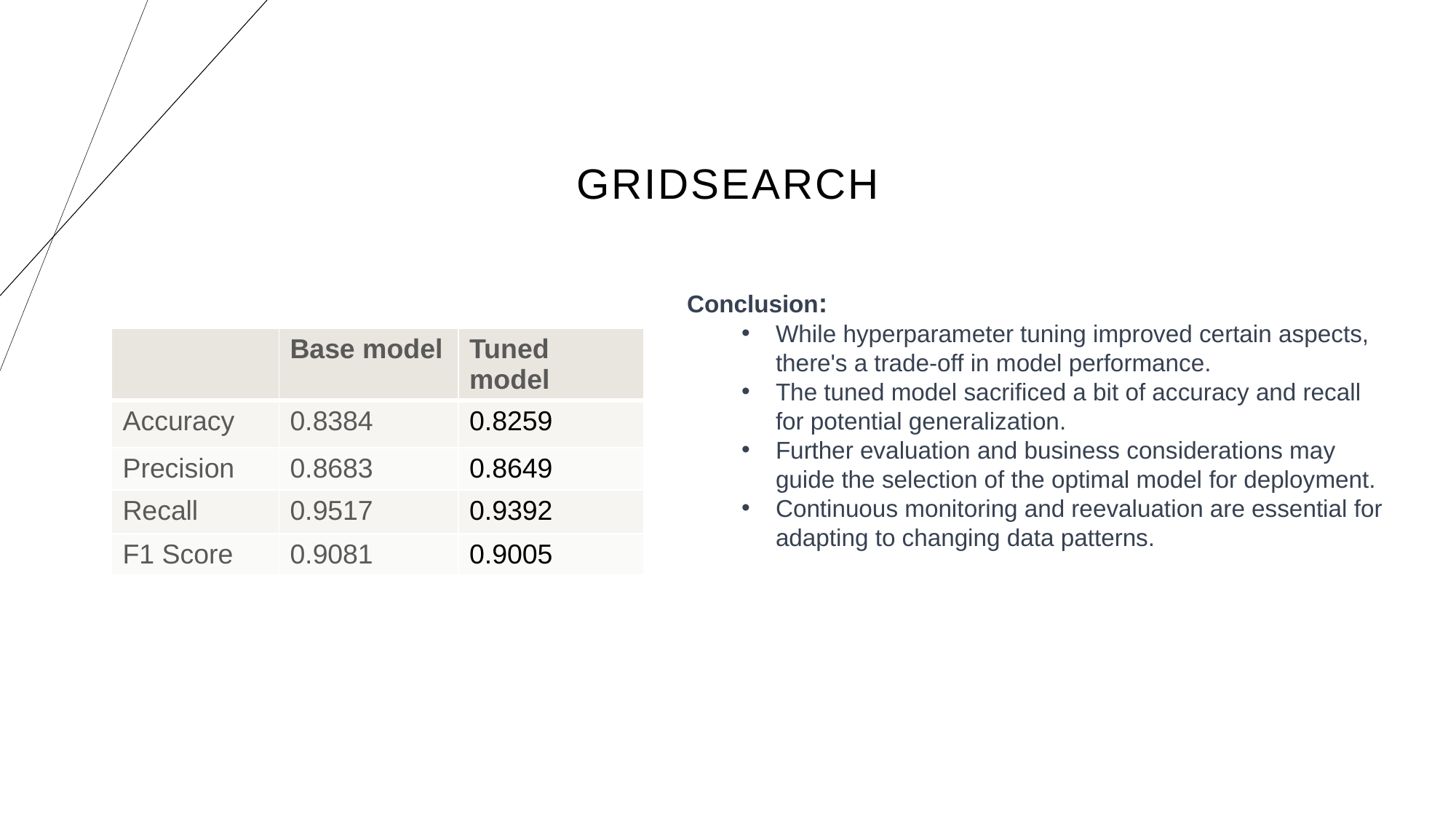

# GridSearch
Conclusion:
While hyperparameter tuning improved certain aspects, there's a trade-off in model performance.
The tuned model sacrificed a bit of accuracy and recall for potential generalization.
Further evaluation and business considerations may guide the selection of the optimal model for deployment.
Continuous monitoring and reevaluation are essential for adapting to changing data patterns.
|  | Base model | Tuned model |
| --- | --- | --- |
| Accuracy | 0.8384 | 0.8259 |
| Precision | 0.8683 | 0.8649 |
| Recall | 0.9517 | 0.9392 |
| F1 Score | 0.9081 | 0.9005 |